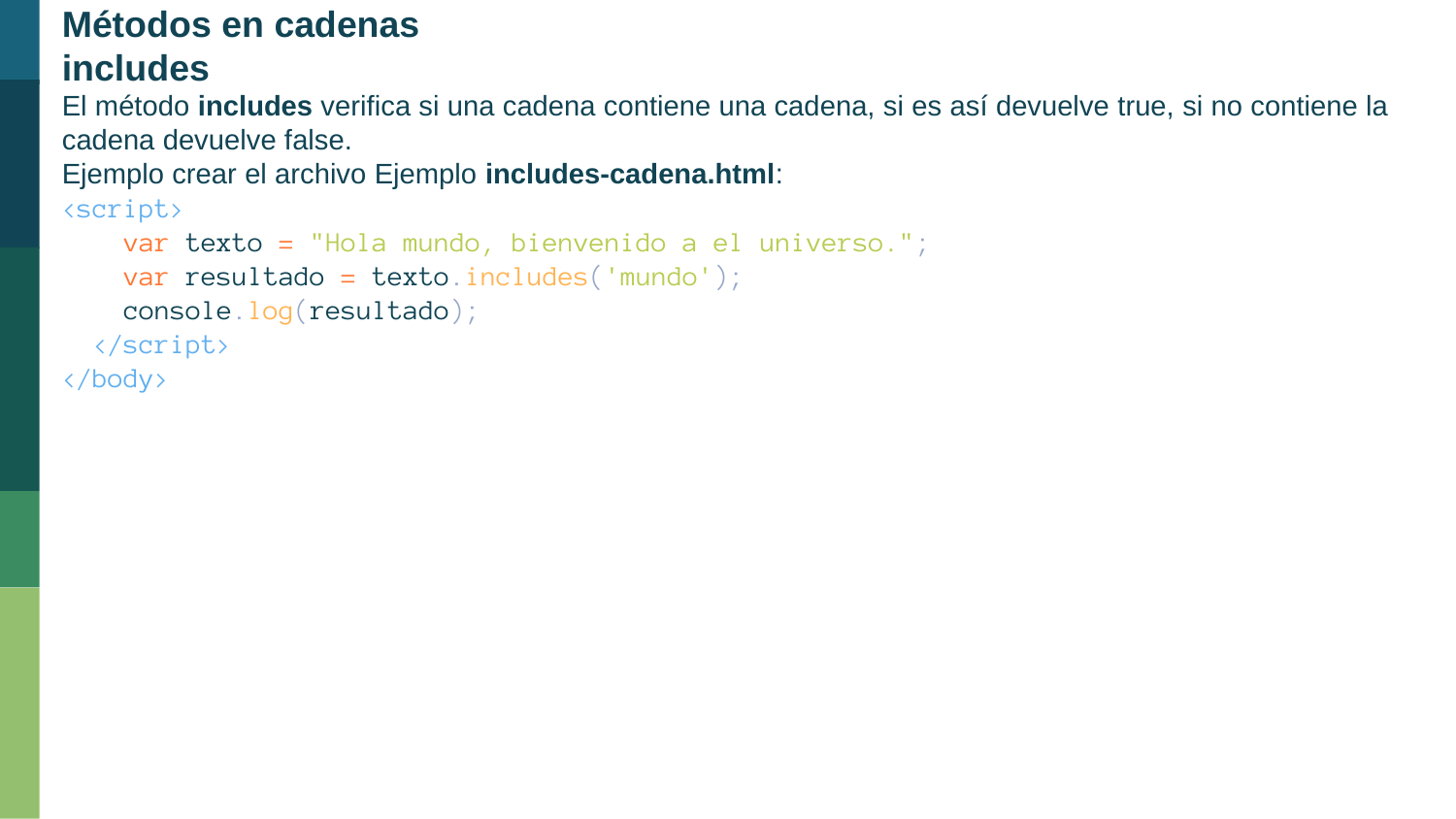

Métodos en cadenas
includes
El método includes verifica si una cadena contiene una cadena, si es así devuelve true, si no contiene la cadena devuelve false.
Ejemplo crear el archivo Ejemplo includes-cadena.html:
<script>
    var texto = "Hola mundo, bienvenido a el universo.";
    var resultado = texto.includes('mundo');
    console.log(resultado);
  </script>
</body>